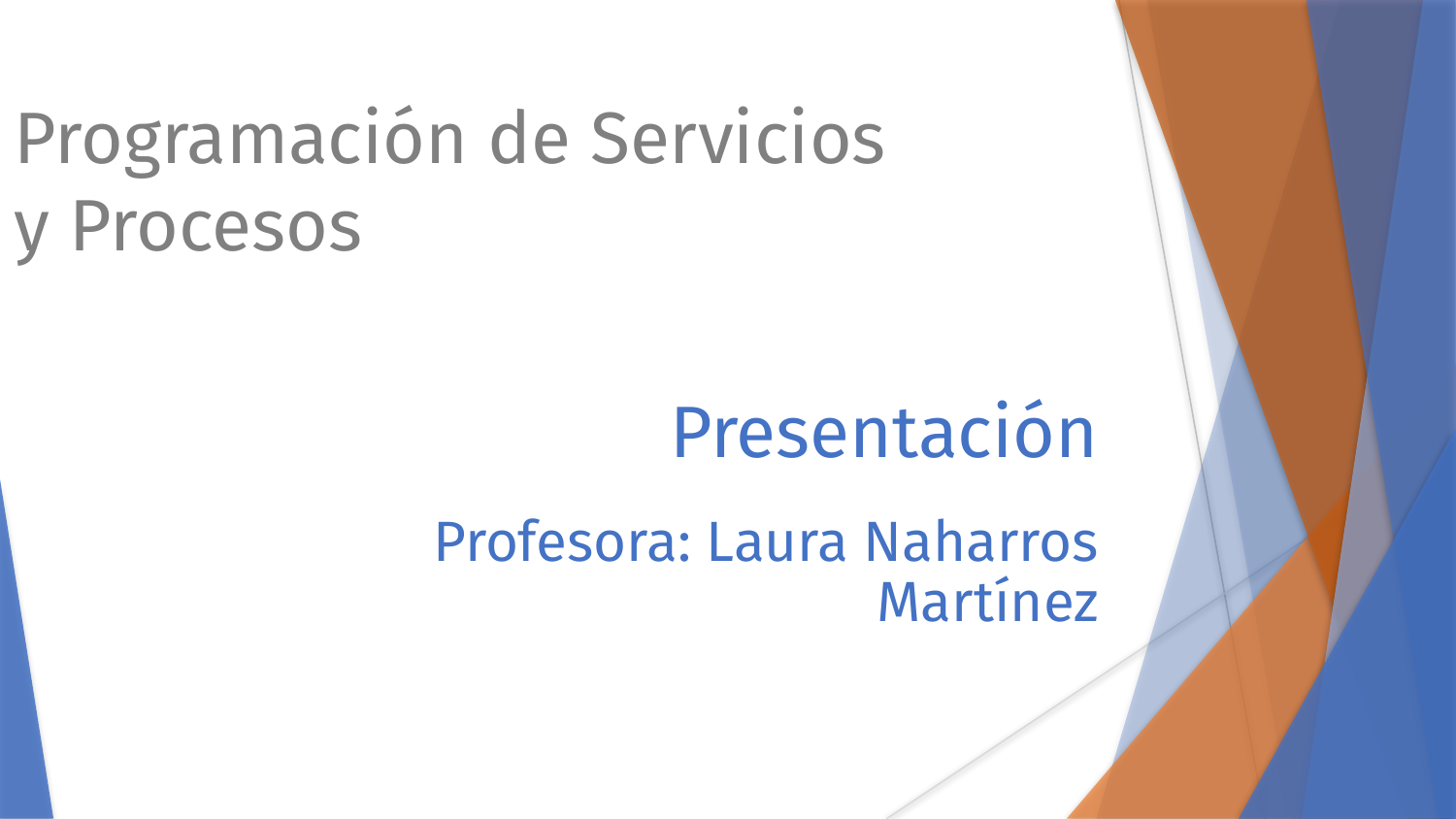

Programación de Servicios y Procesos
Presentación
Profesora: Laura Naharros Martínez